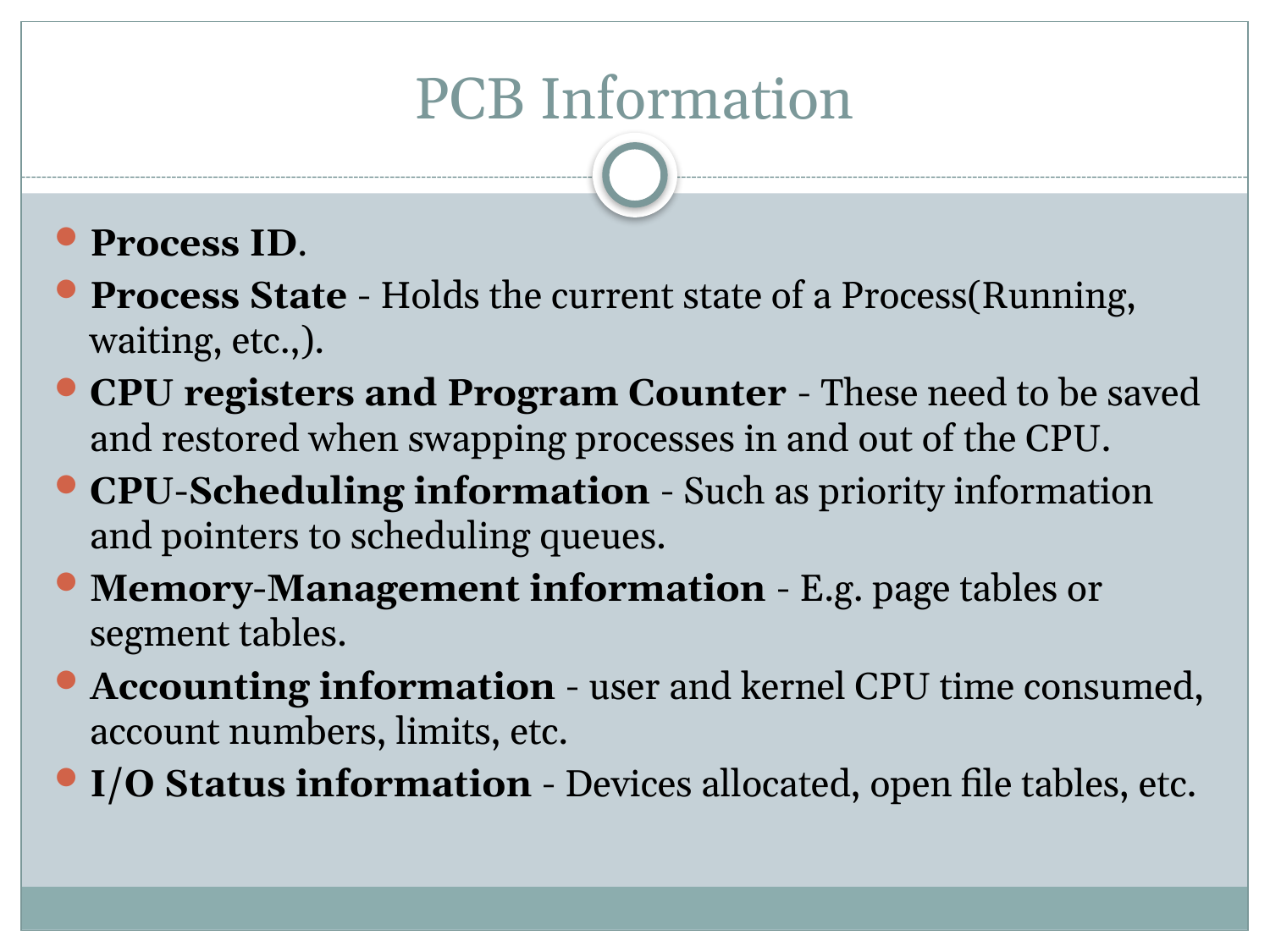

# PCB Information
Process ID.
Process State - Holds the current state of a Process(Running, waiting, etc.,).
CPU registers and Program Counter - These need to be saved and restored when swapping processes in and out of the CPU.
CPU-Scheduling information - Such as priority information and pointers to scheduling queues.
Memory-Management information - E.g. page tables or segment tables.
Accounting information - user and kernel CPU time consumed, account numbers, limits, etc.
I/O Status information - Devices allocated, open file tables, etc.